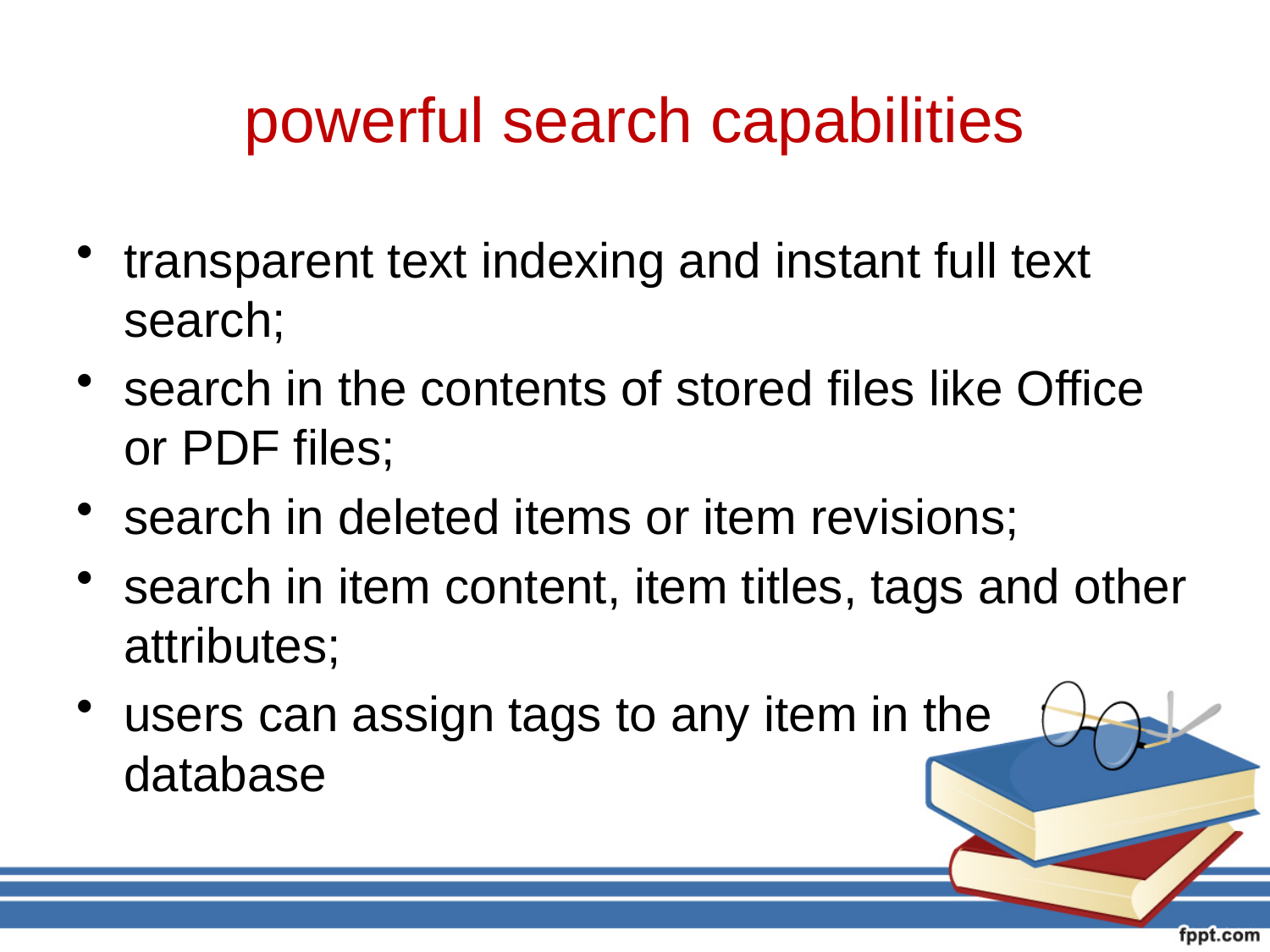

# powerful search capabilities
transparent text indexing and instant full text search;
search in the contents of stored files like Office or PDF files;
search in deleted items or item revisions;
search in item content, item titles, tags and other attributes;
users can assign tags to any item in the database